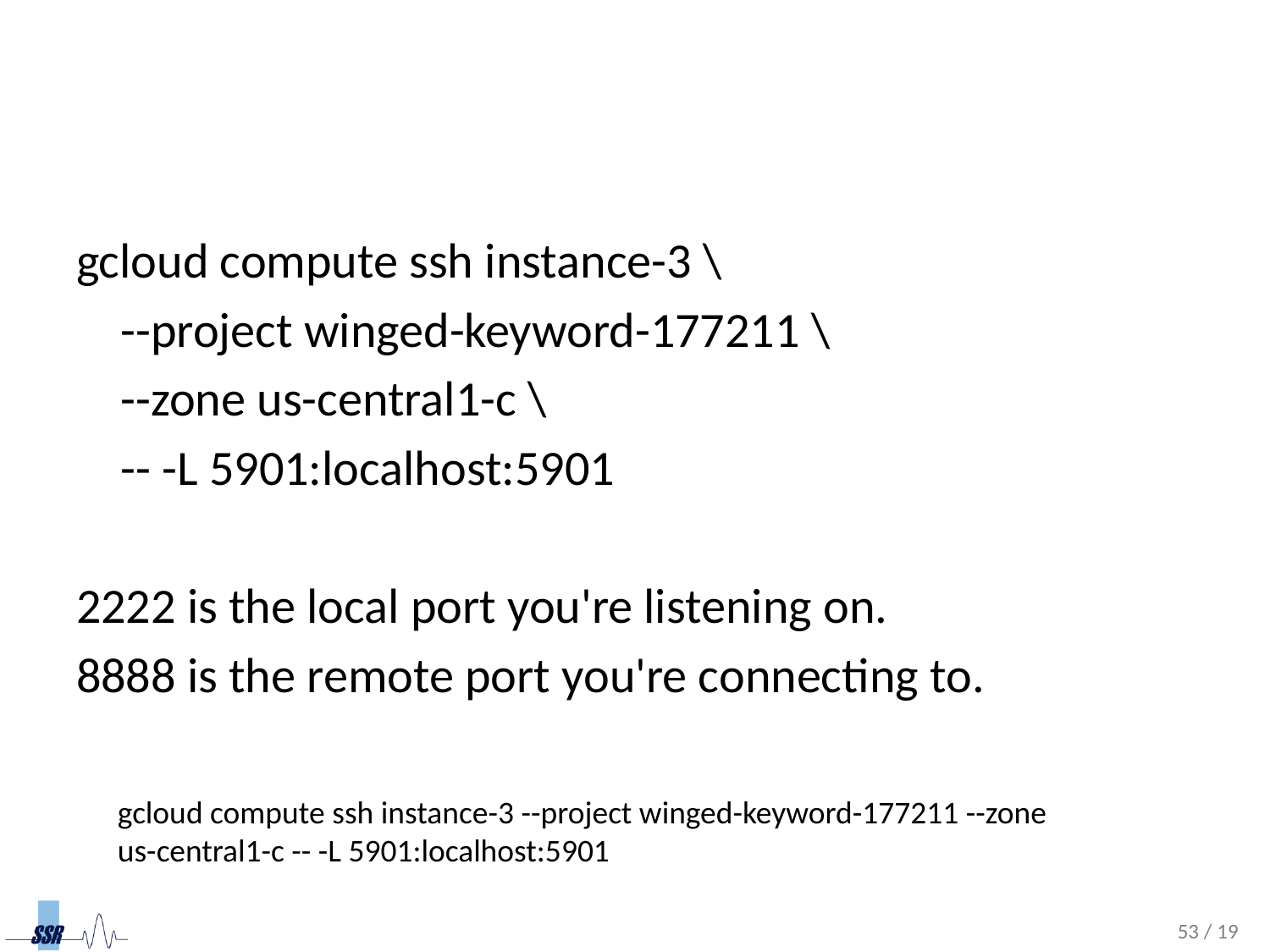

#
gcloud compute ssh instance-3 \
    --project winged-keyword-177211 \
    --zone us-central1-c \
    -- -L 5901:localhost:5901

2222 is the local port you're listening on.
8888 is the remote port you're connecting to.
gcloud compute ssh instance-3 --project winged-keyword-177211 --zone us-central1-c -- -L 5901:localhost:5901